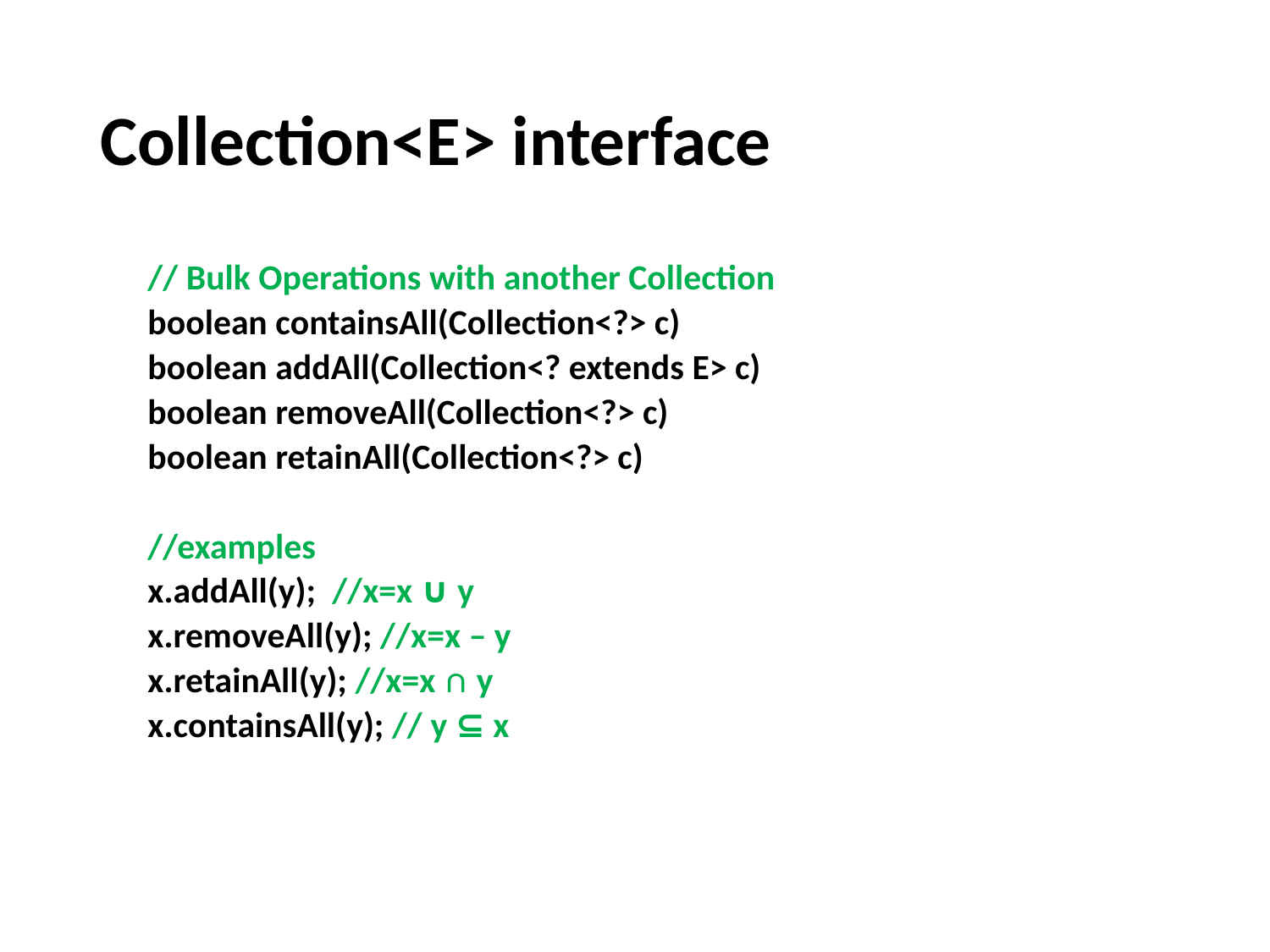

# Collection<E> interface
// Bulk Operations with another Collection
boolean containsAll(Collection<?> c)
boolean addAll(Collection<? extends E> c)
boolean removeAll(Collection<?> c)
boolean retainAll(Collection<?> c)

//examples
x.addAll(y);  //x=x ∪ y
x.removeAll(y); //x=x – y
x.retainAll(y); //x=x ∩ y
x.containsAll(y); // y ⊆ x